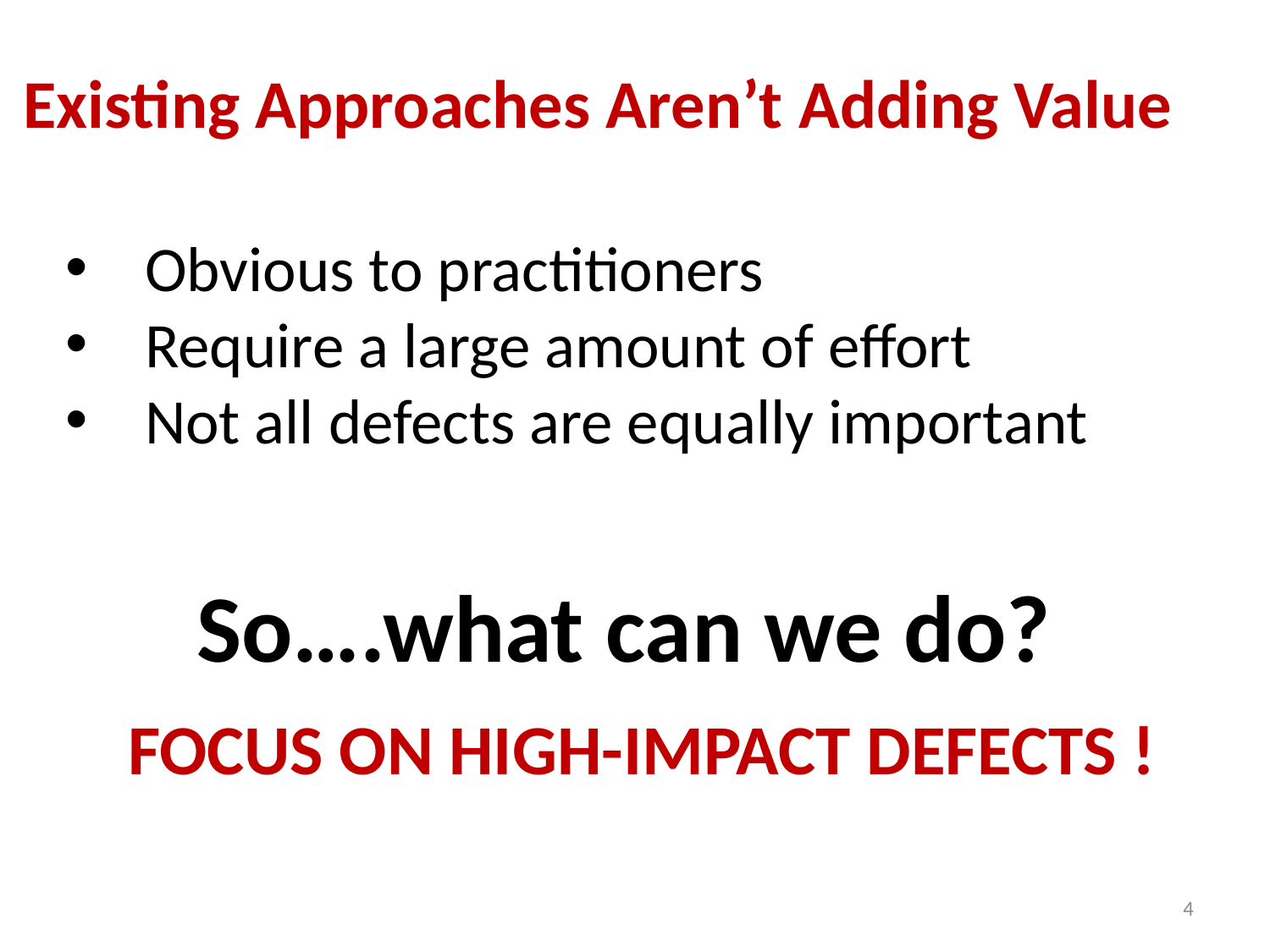

# Existing Approaches Aren’t Adding Value
Obvious to practitioners
Require a large amount of effort
Not all defects are equally important
So….what can we do?
FOCUS ON HIGH-IMPACT DEFECTS !
4